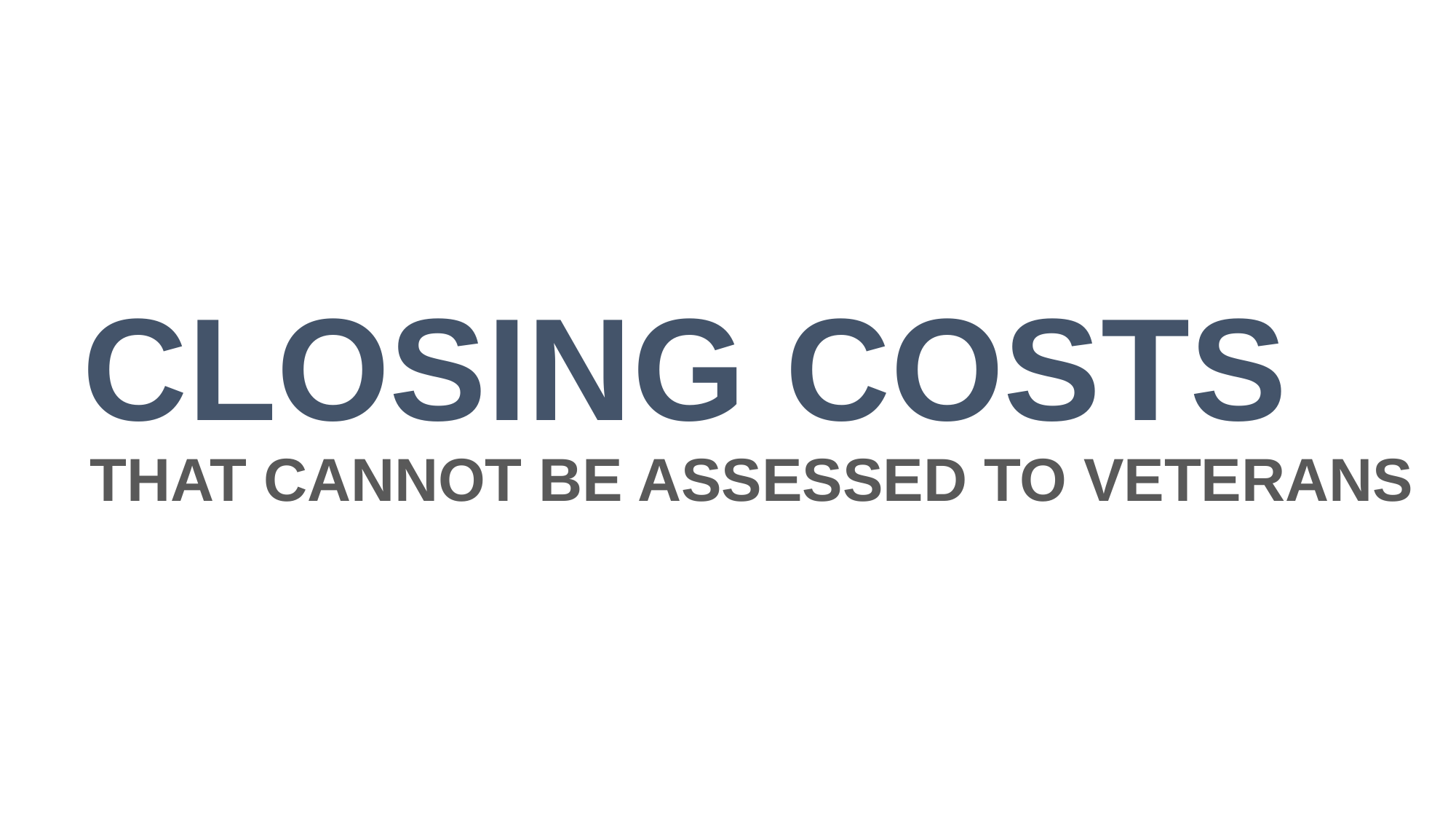

# CLOSING COSTS
THAT CANNOT BE ASSESSED TO VETERANS